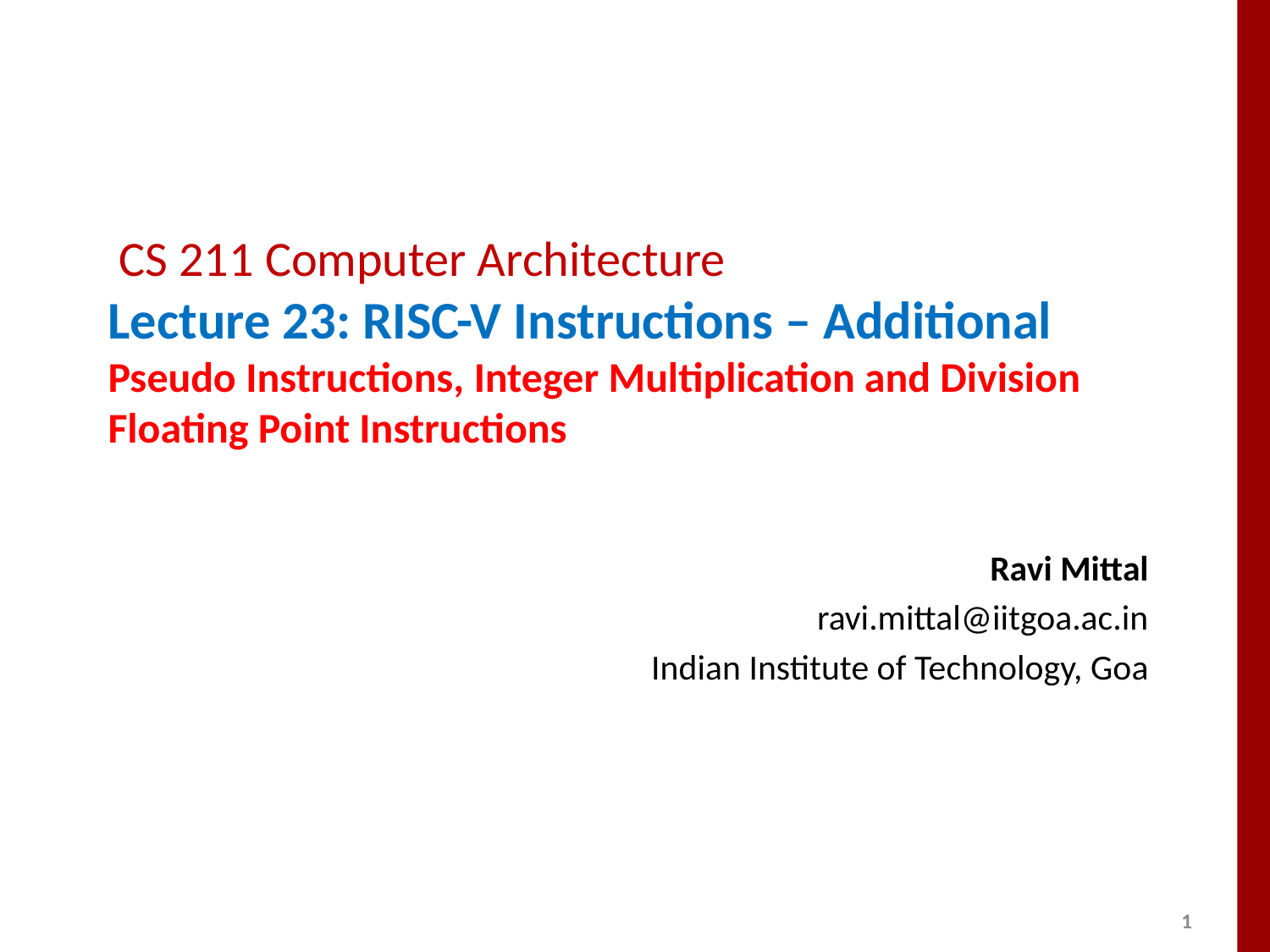

# CS 211 Computer Architecture Lecture 23: RISC-V Instructions – Additional Pseudo Instructions, Integer Multiplication and Division Floating Point Instructions
Ravi Mittal
ravi.mittal@iitgoa.ac.in
Indian Institute of Technology, Goa